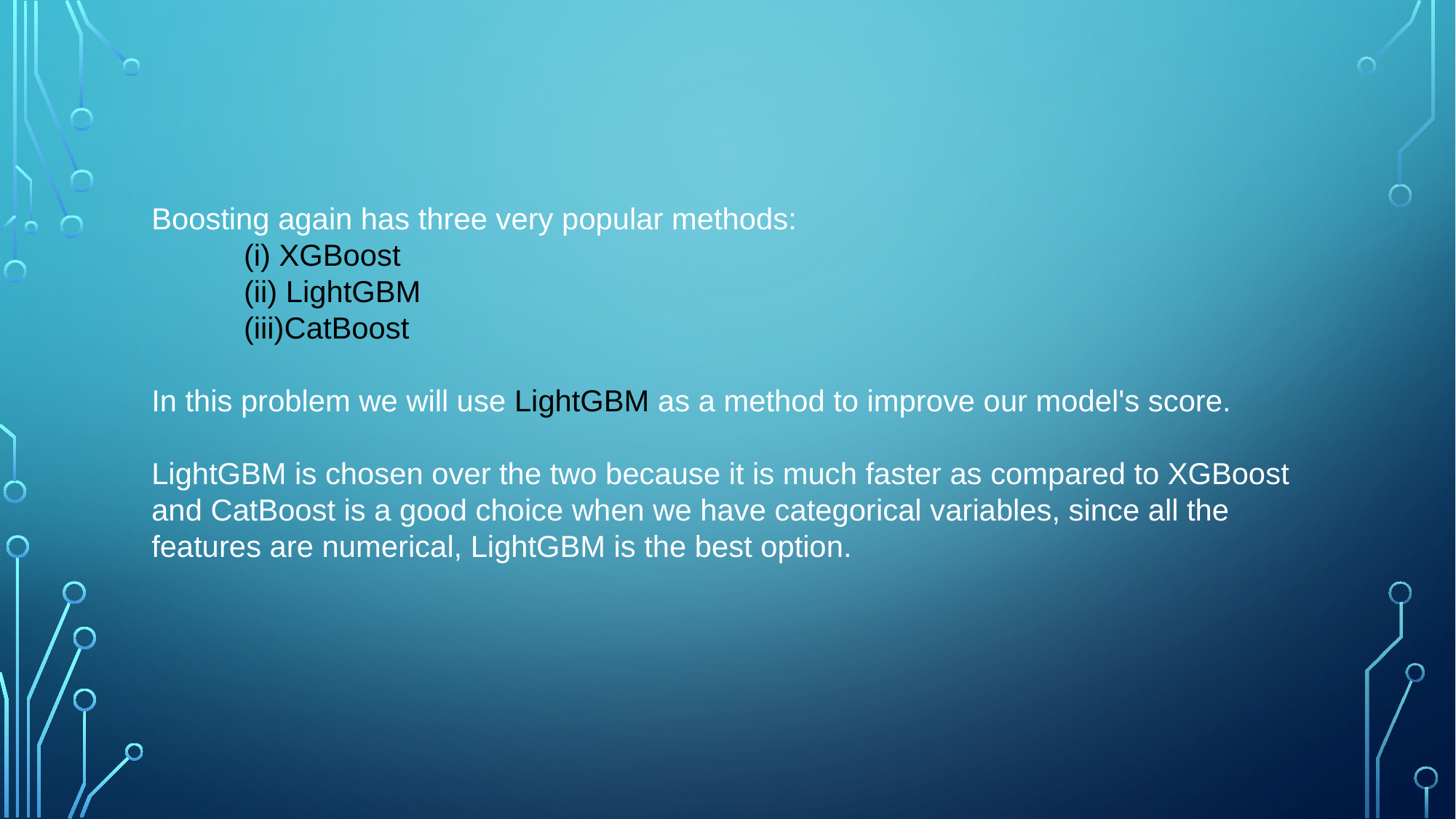

Boosting again has three very popular methods:
           (i) XGBoost
           (ii) LightGBM
           (iii)CatBoost

In this problem we will use LightGBM as a method to improve our model's score.

LightGBM is chosen over the two because it is much faster as compared to XGBoost and CatBoost is a good choice when we have categorical variables, since all the features are numerical, LightGBM is the best option.